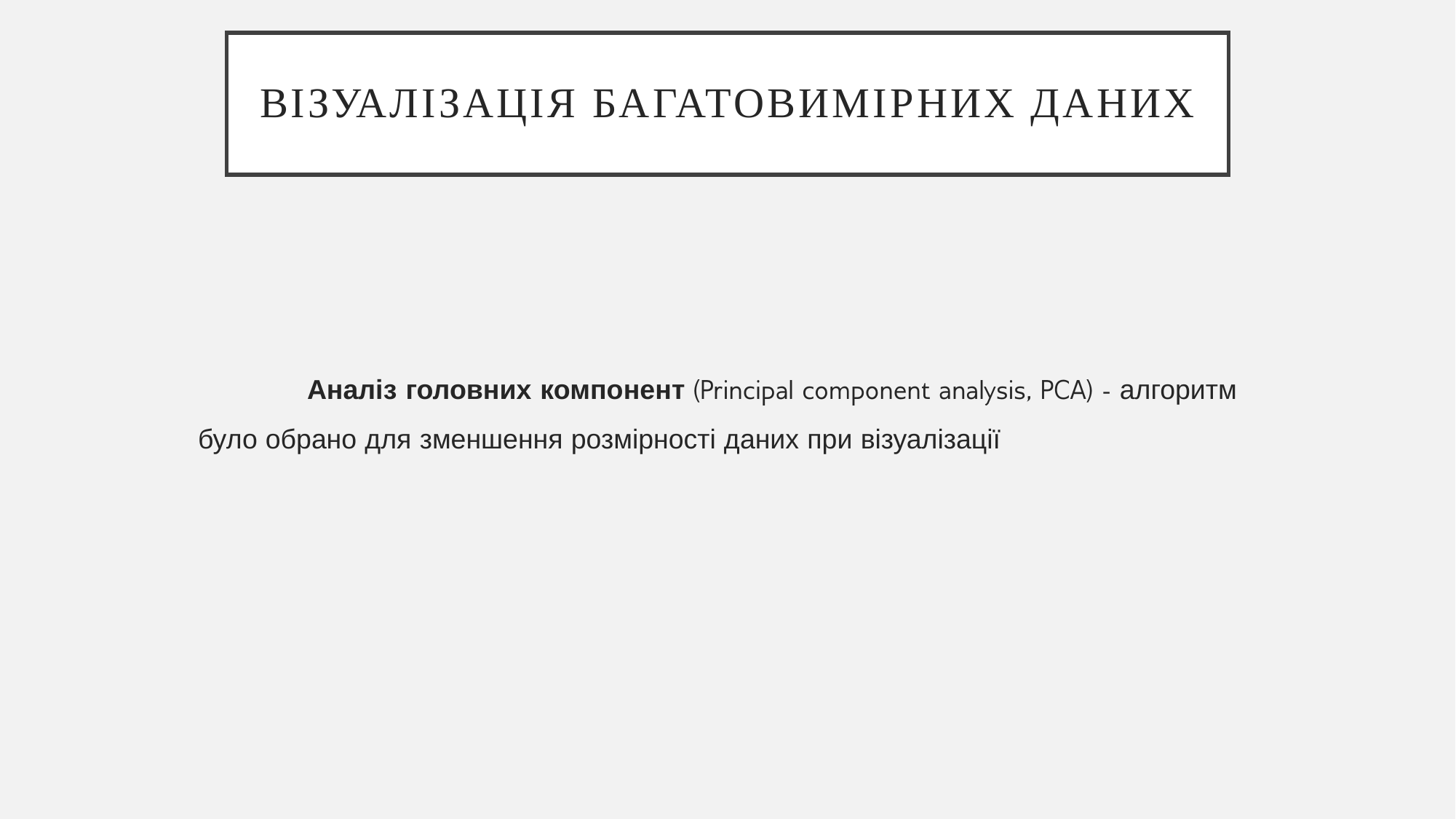

# Візуалізація багатовимірних даних
	Аналіз головних компонент (Principal component analysis, PCA) - алгоритм було обрано для зменшення розмірності даних при візуалізації